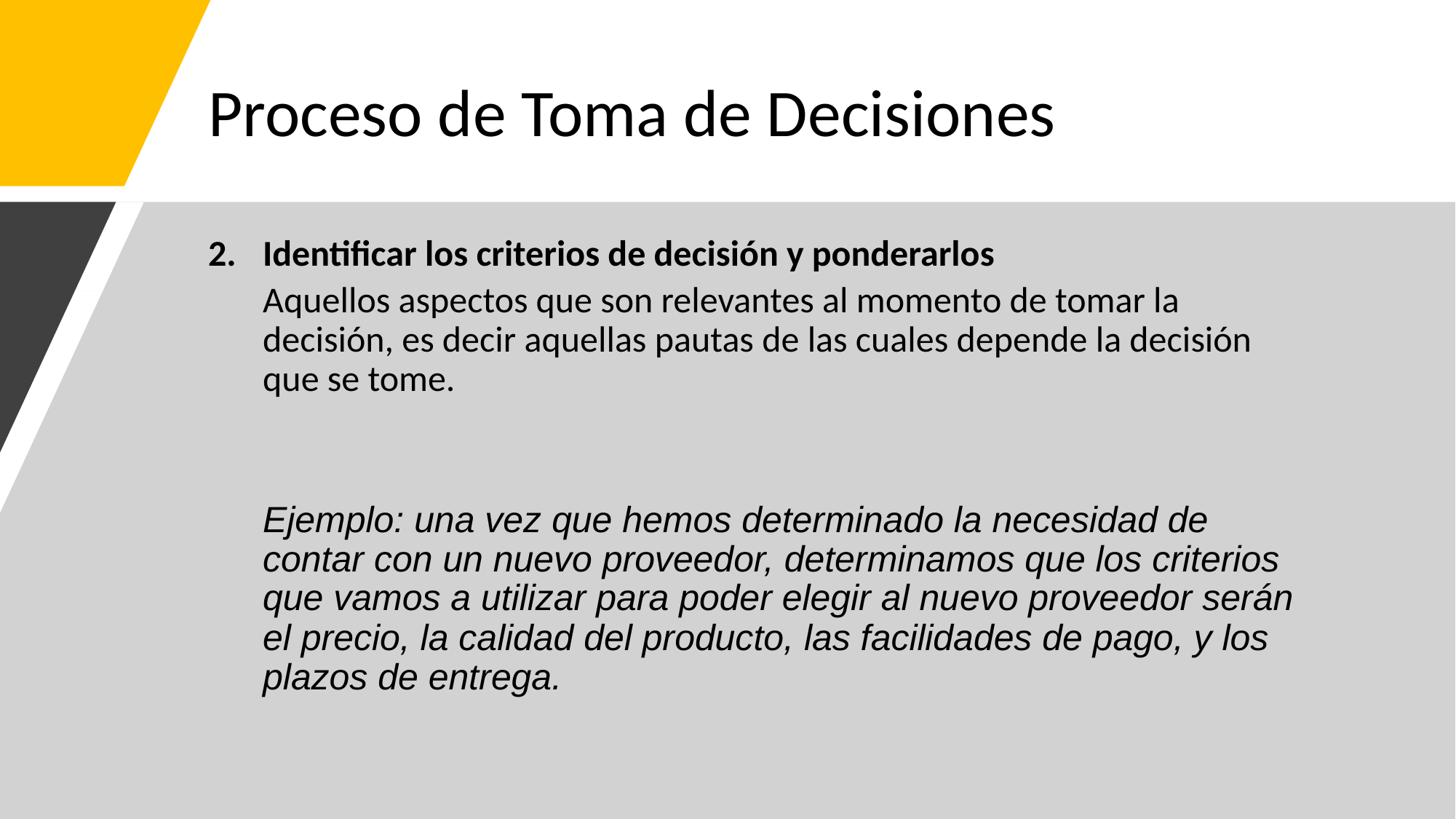

# Proceso de Toma de Decisiones

Identificar los criterios de decisión y ponderarlos
Aquellos aspectos que son relevantes al momento de tomar la decisión, es decir aquellas pautas de las cuales depende la decisión que se tome.

Ejemplo: una vez que hemos determinado la necesidad de contar con un nuevo proveedor, determinamos que los criterios que vamos a utilizar para poder elegir al nuevo proveedor serán el precio, la calidad del producto, las facilidades de pago, y los plazos de entrega.